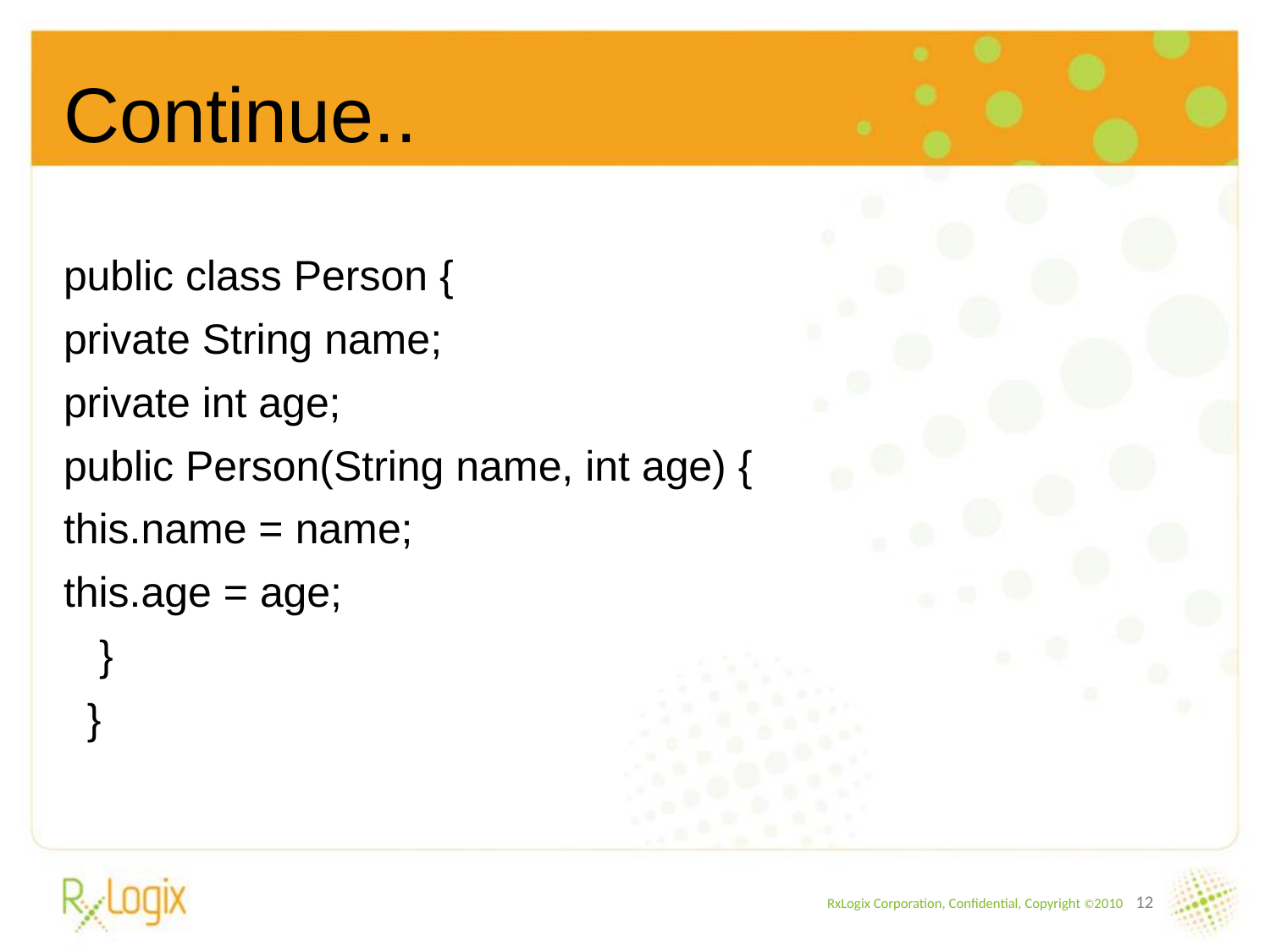

# Continue..
public class Person {
private String name;
private int age;
public Person(String name, int age) {
this.name = name;
this.age = age;
   }
  }